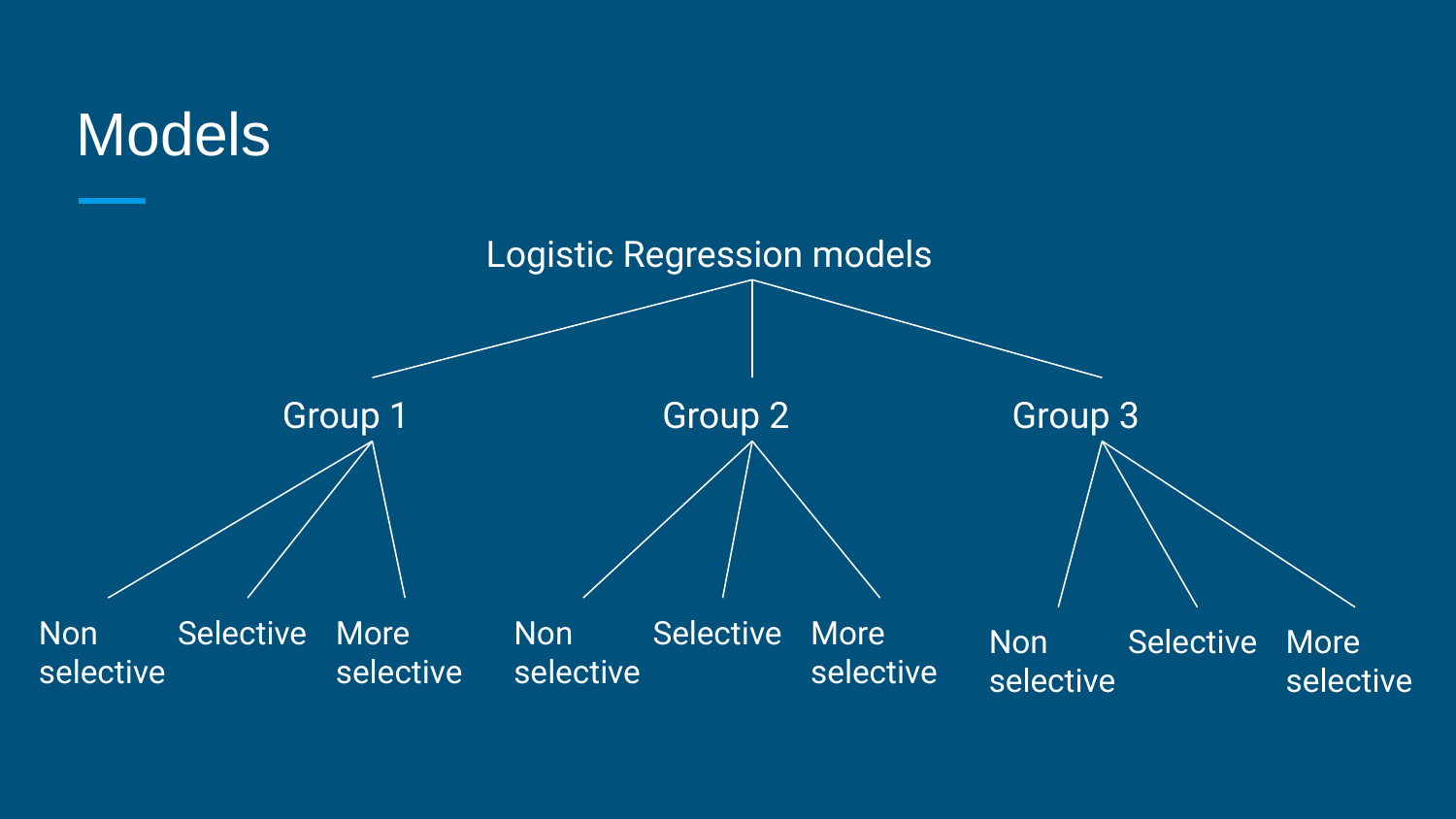

# Models
Logistic Regression models
Group 1
Group 2
Group 3
Non selective
Selective
More selective
Non selective
Selective
More selective
Non selective
Selective
More selective